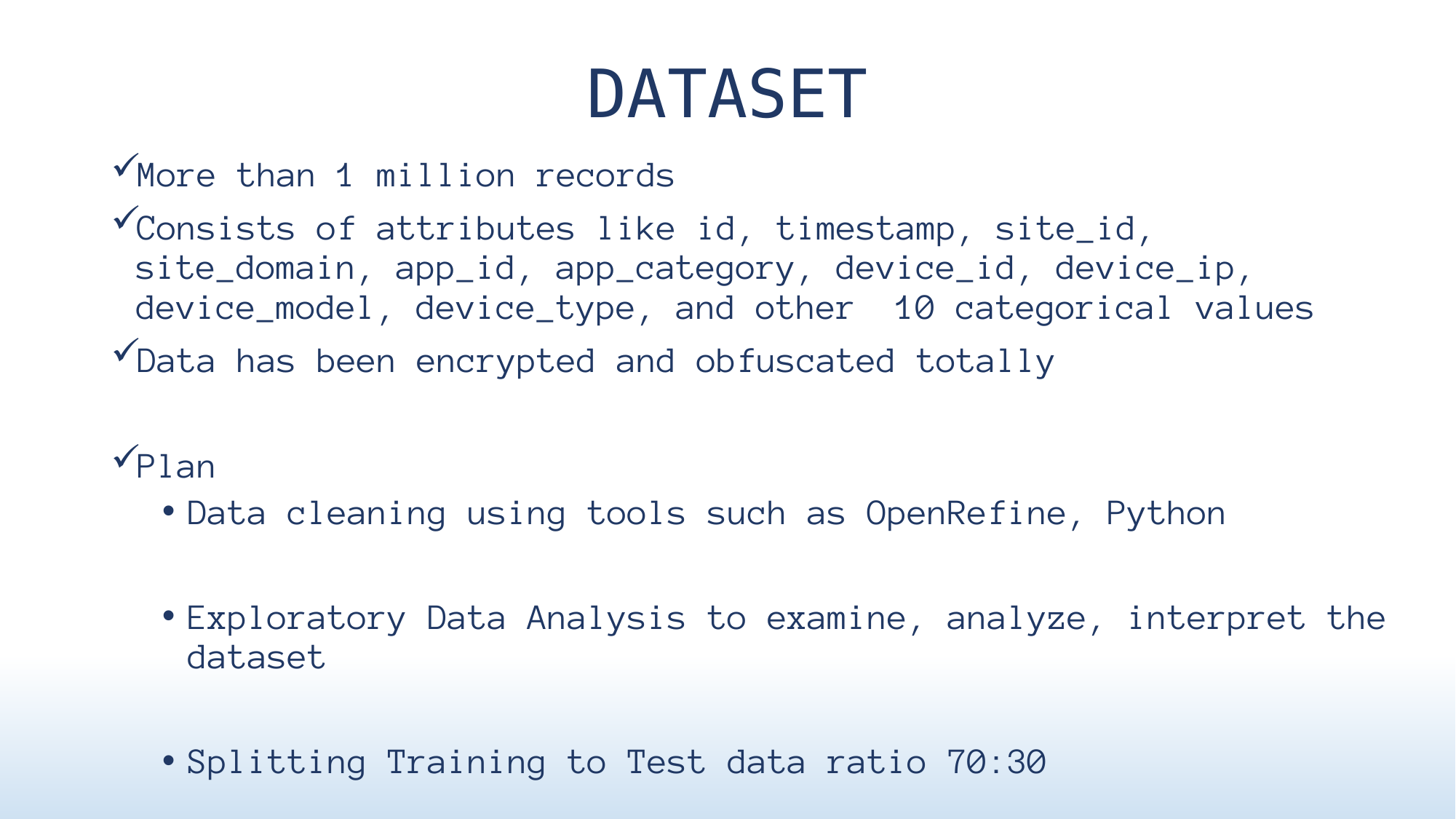

# DATASET
More than 1 million records
Consists of attributes like id, timestamp, site_id, site_domain, app_id, app_category, device_id, device_ip, device_model, device_type, and other 	10 categorical values
Data has been encrypted and obfuscated totally

Plan
Data cleaning using tools such as OpenRefine, Python

Exploratory Data Analysis to examine, analyze, interpret the dataset

Splitting Training to Test data ratio 70:30